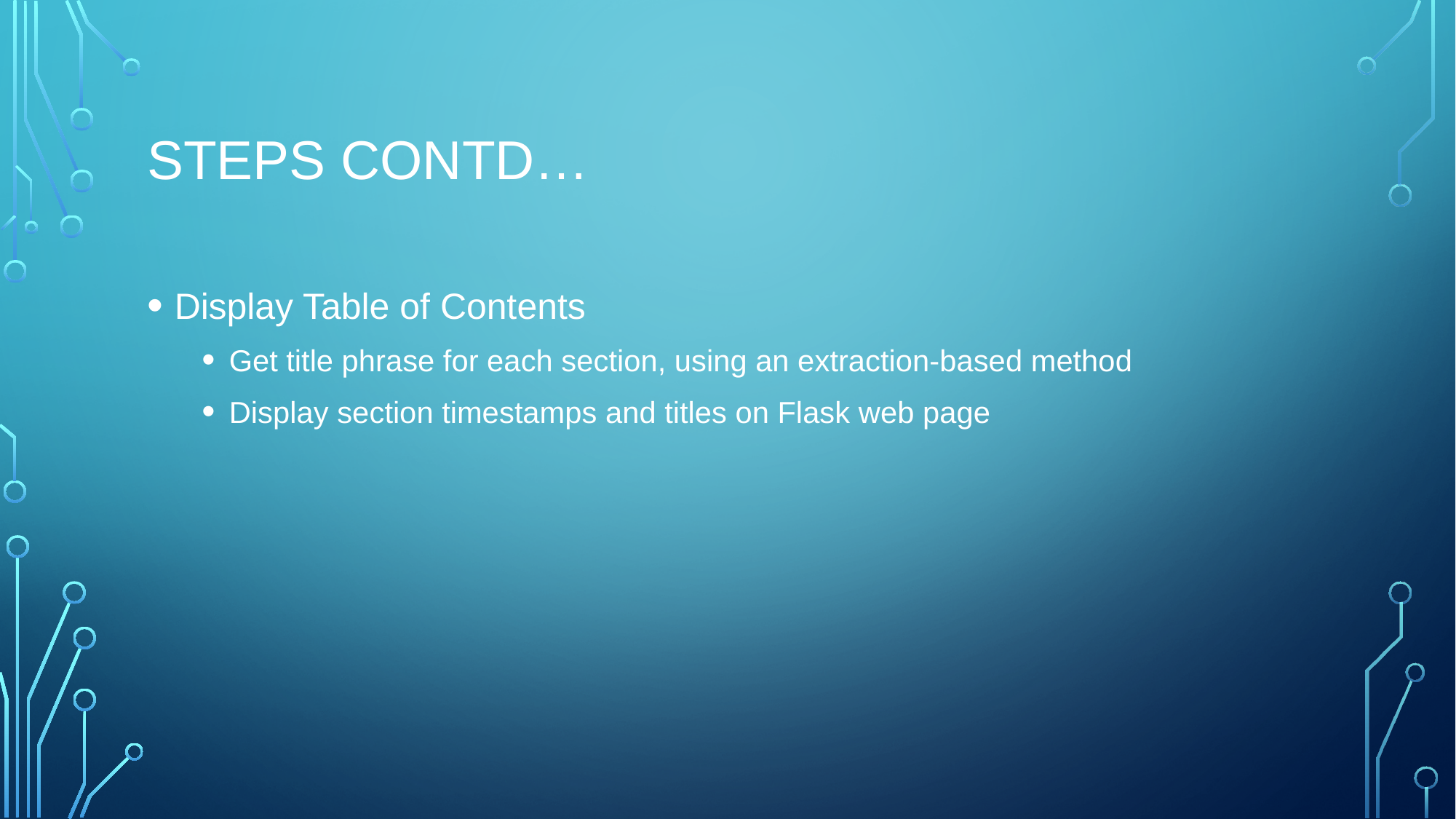

# Steps Contd…
Display Table of Contents
Get title phrase for each section, using an extraction-based method
Display section timestamps and titles on Flask web page